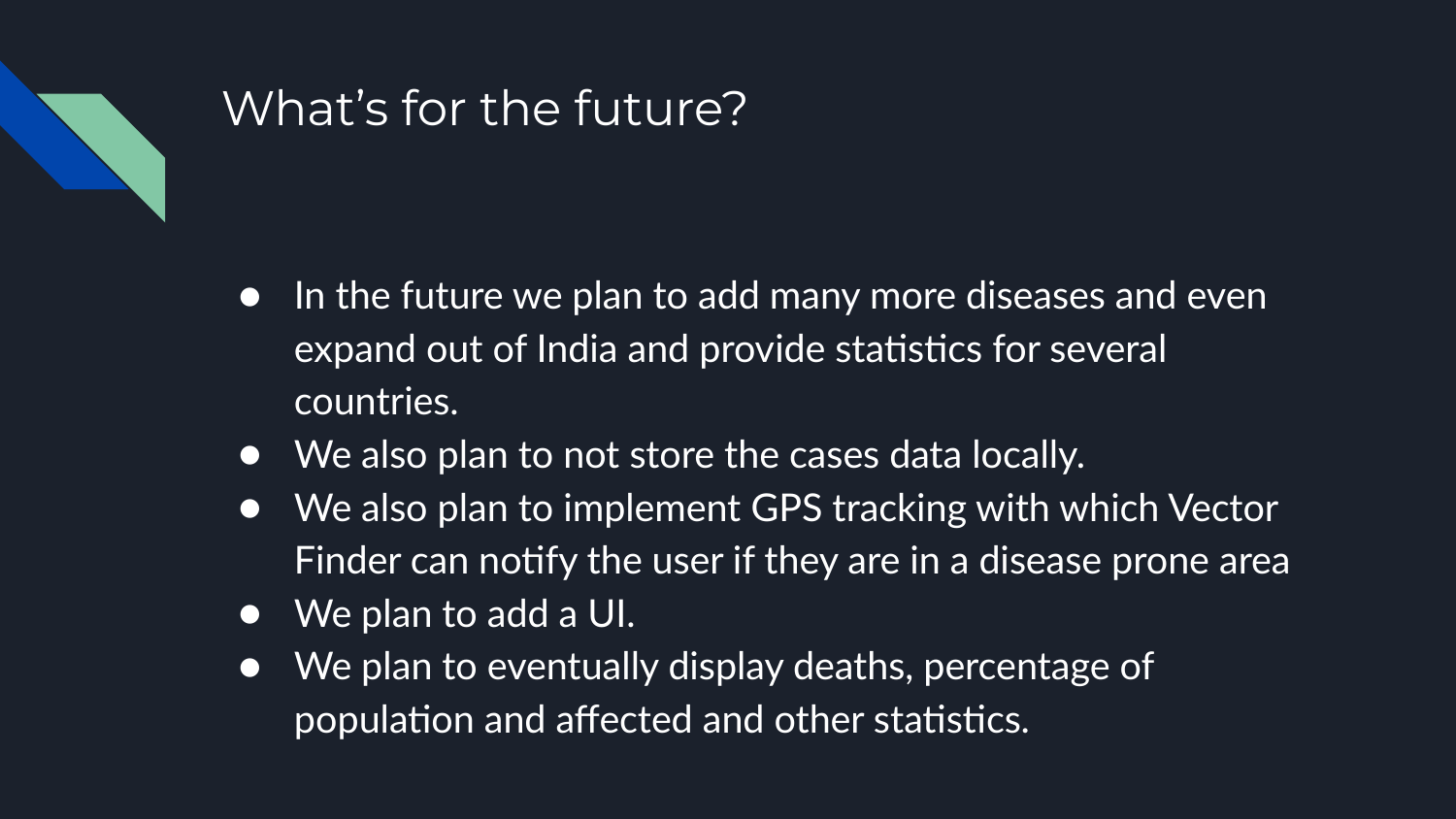

# What’s for the future?
In the future we plan to add many more diseases and even expand out of India and provide statistics for several countries.
We also plan to not store the cases data locally.
We also plan to implement GPS tracking with which Vector Finder can notify the user if they are in a disease prone area
We plan to add a UI.
We plan to eventually display deaths, percentage of population and affected and other statistics.